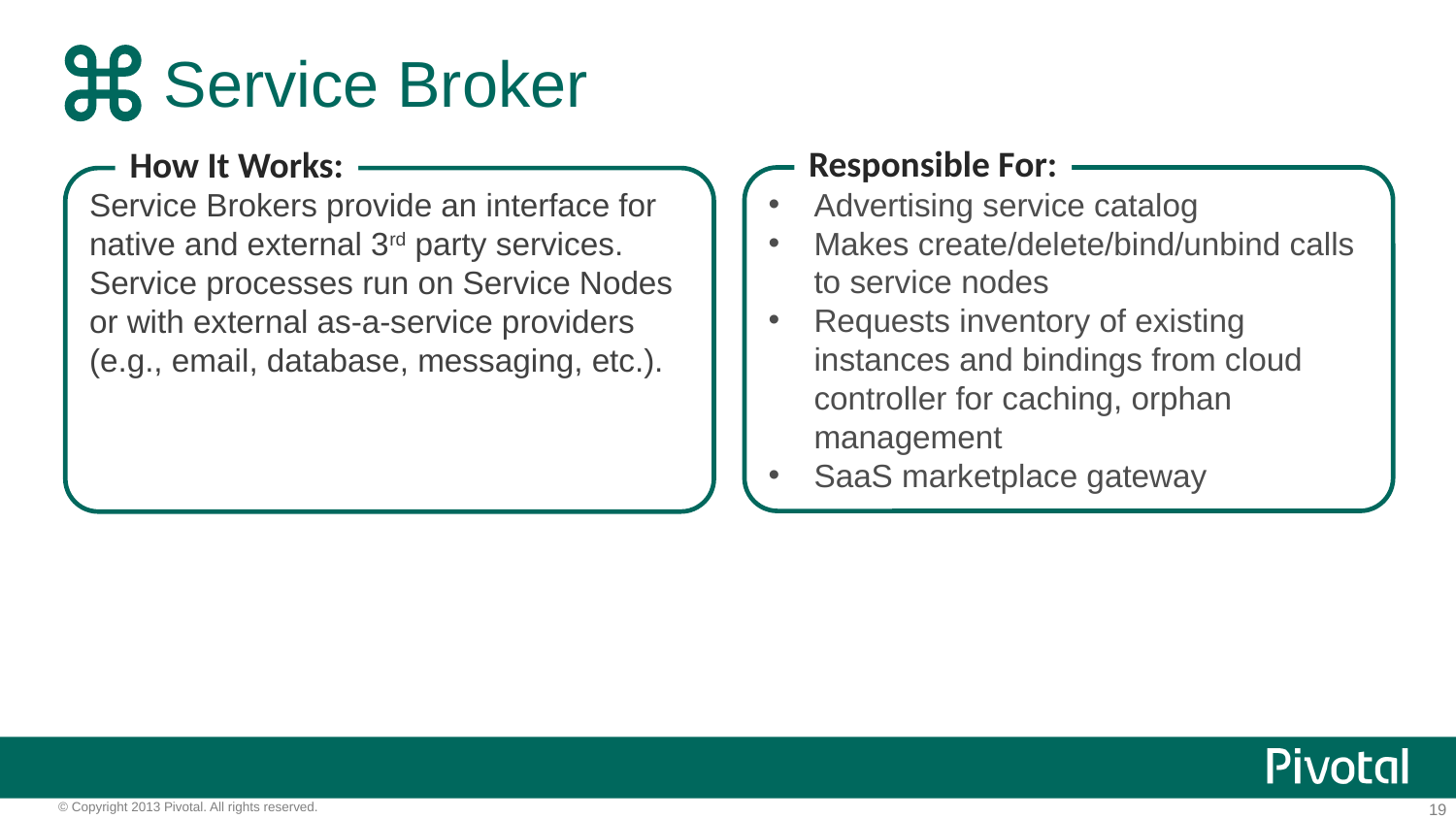

# Service Broker
Responsible For:
How It Works:
Advertising service catalog
Makes create/delete/bind/unbind calls to service nodes
Requests inventory of existing instances and bindings from cloud controller for caching, orphan management
SaaS marketplace gateway
Service Brokers provide an interface for native and external 3rd party services. Service processes run on Service Nodes or with external as-a-service providers (e.g., email, database, messaging, etc.).